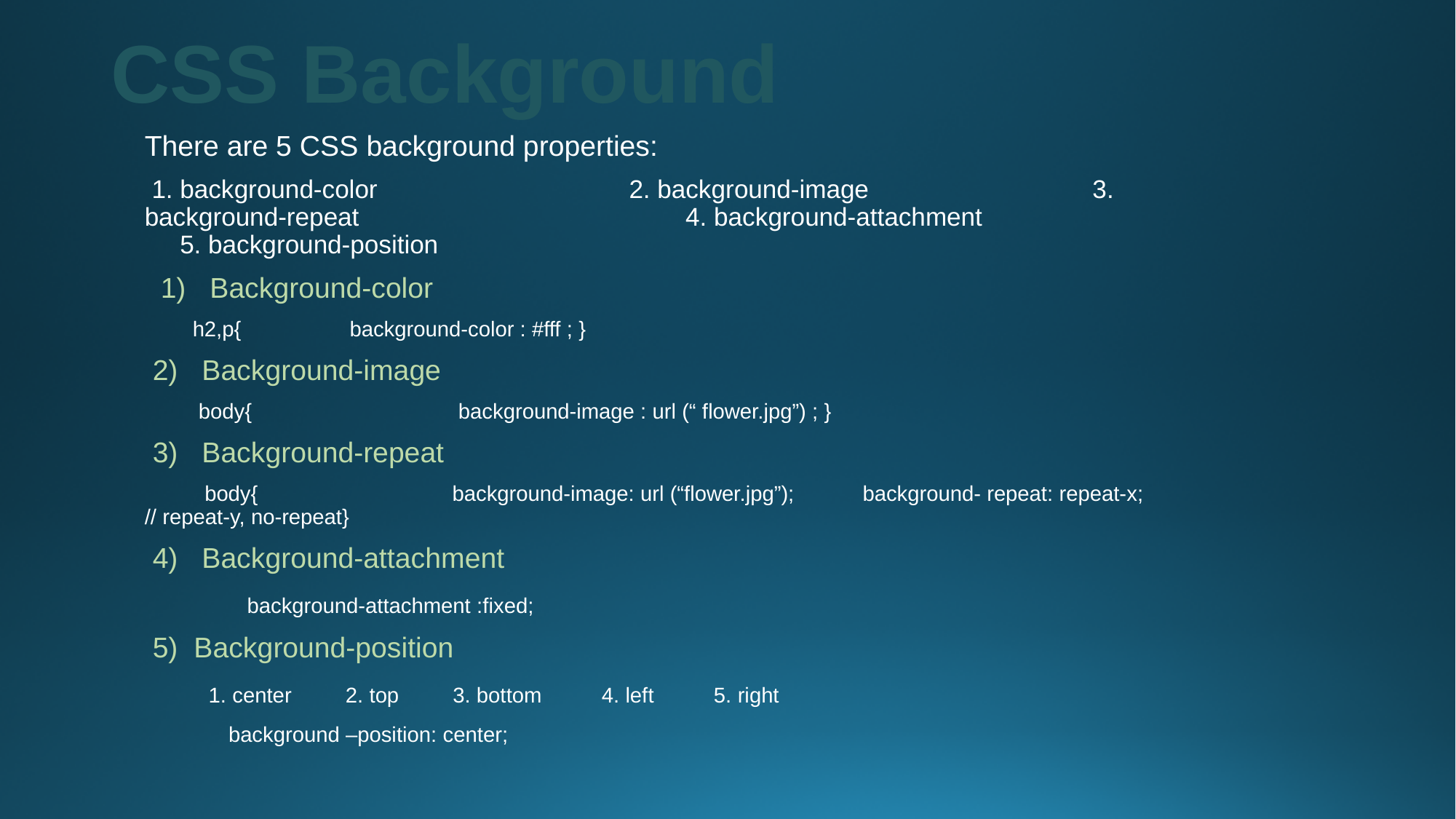

# CSS Background
There are 5 CSS background properties:
 1. background-color							                         2. background-image							                  3. background-repeat						                                 4. background-attachment							                  5. background-position
  1)   Background-color
        h2,p{ 									background-color : #fff ; }
 2)   Background-image
         body{			 							 background-image : url (“ flower.jpg”) ; }
 3)   Background-repeat
          body{ 								 		background-image: url (“flower.jpg”); 						background- repeat: repeat-x;   // repeat-y, no-repeat}
 4)   Background-attachment
	background-attachment :fixed;
 5)  Background-position
        1. center         2. top         3. bottom          4. left          5. right
              background –position: center;